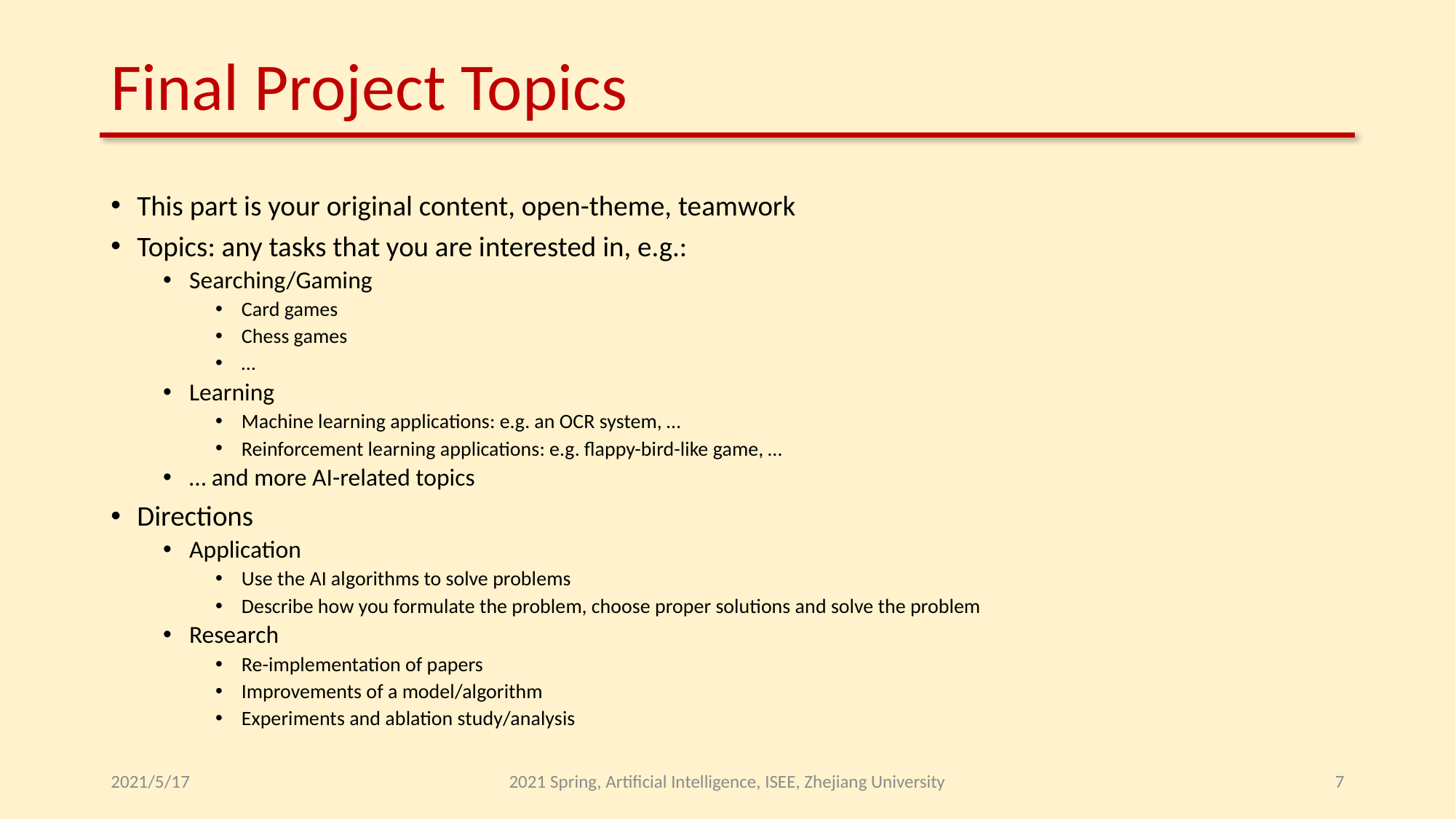

# Final Project Topics
This part is your original content, open-theme, teamwork
Topics: any tasks that you are interested in, e.g.:
Searching/Gaming
Card games
Chess games
…
Learning
Machine learning applications: e.g. an OCR system, …
Reinforcement learning applications: e.g. flappy-bird-like game, …
… and more AI-related topics
Directions
Application
Use the AI algorithms to solve problems
Describe how you formulate the problem, choose proper solutions and solve the problem
Research
Re-implementation of papers
Improvements of a model/algorithm
Experiments and ablation study/analysis
2021/5/17
2021 Spring, Artificial Intelligence, ISEE, Zhejiang University
7